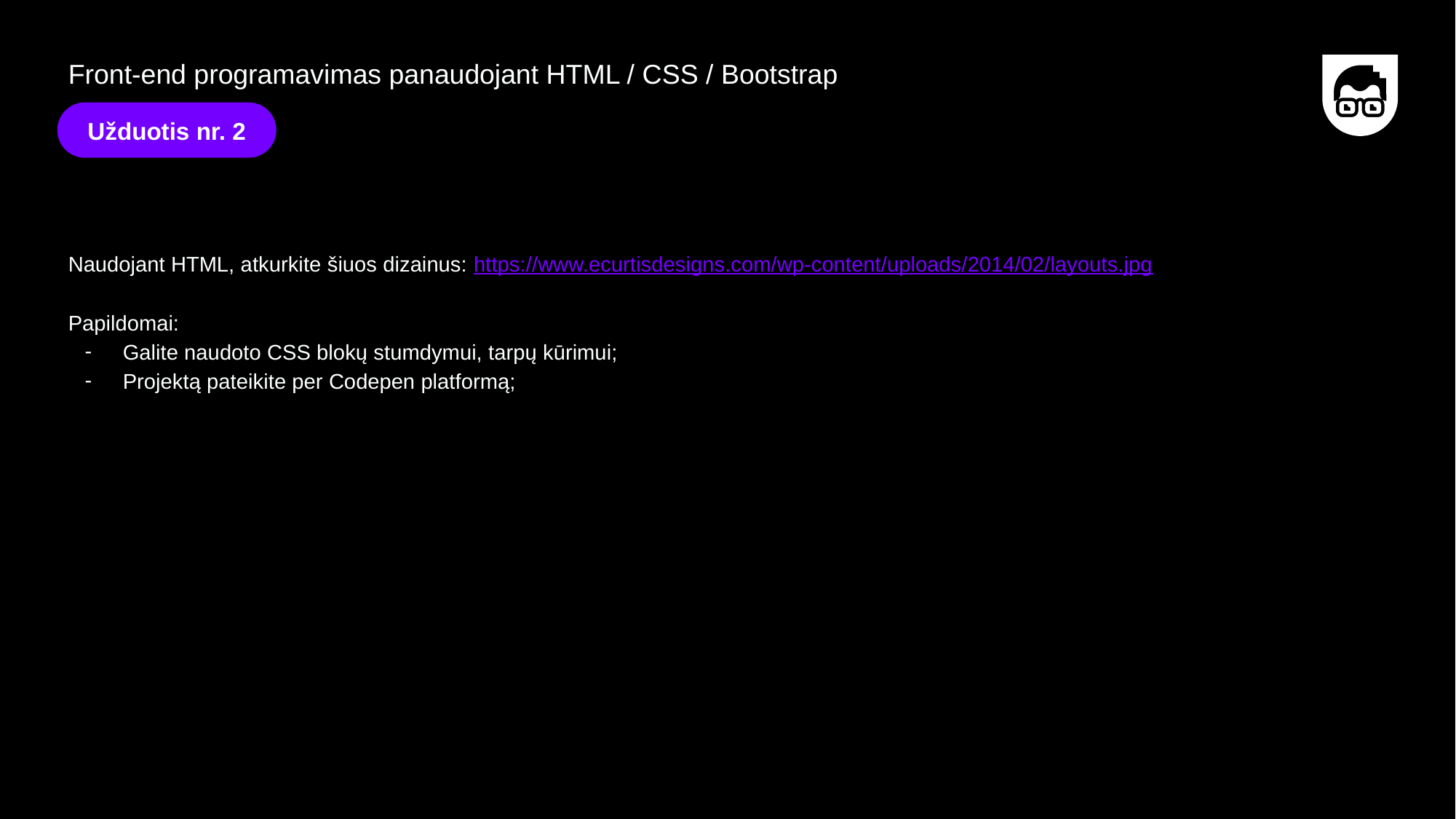

Front-end programavimas panaudojant HTML / CSS / Bootstrap

Užduotis nr. 2
Naudojant HTML, atkurkite šiuos dizainus: https://www.ecurtisdesigns.com/wp-content/uploads/2014/02/layouts.jpg

Papildomai:
Galite naudoto CSS blokų stumdymui, tarpų kūrimui;
Projektą pateikite per Codepen platformą;